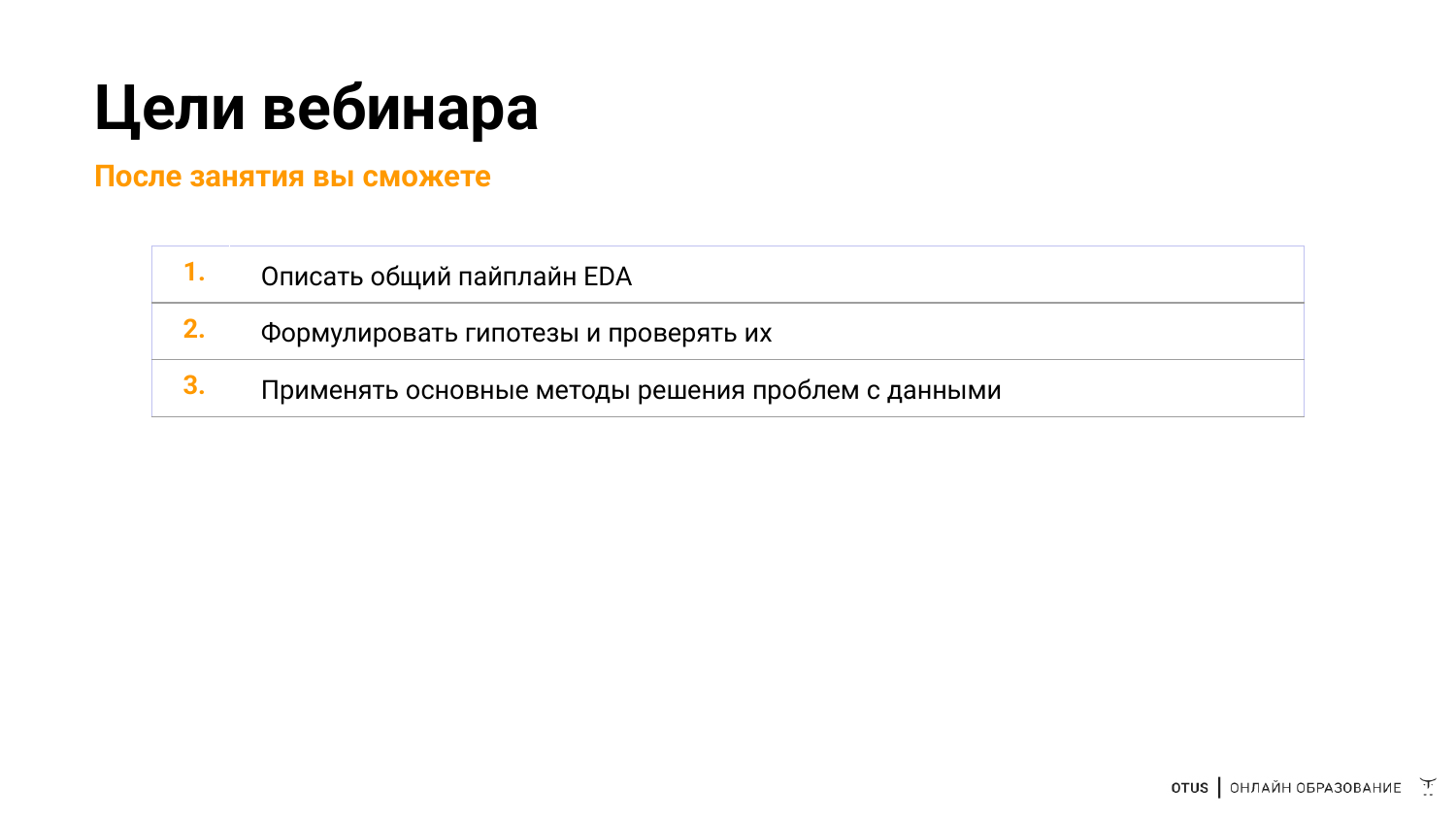

# Цели вебинара
После занятия вы сможете
| 1. | Описать общий пайплайн EDA |
| --- | --- |
| 2. | Формулировать гипотезы и проверять их |
| 3. | Применять основные методы решения проблем с данными |